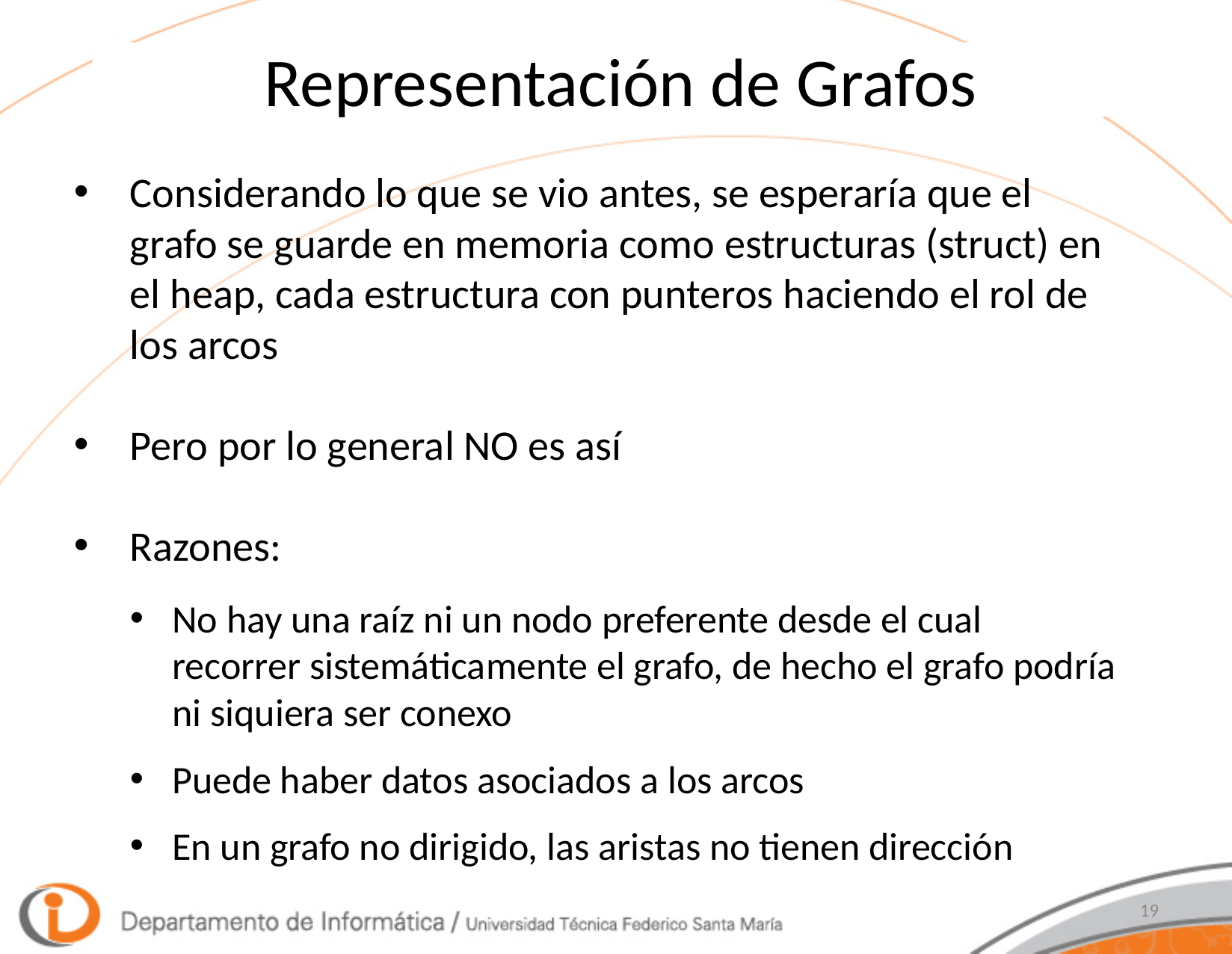

# Representación de Grafos
Considerando lo que se vio antes, se esperaría que el grafo se guarde en memoria como estructuras (struct) en el heap, cada estructura con punteros haciendo el rol de los arcos

Pero por lo general NO es así

Razones:

No hay una raíz ni un nodo preferente desde el cual recorrer sistemáticamente el grafo, de hecho el grafo podría ni siquiera ser conexo

Puede haber datos asociados a los arcos

En un grafo no dirigido, las aristas no tienen dirección
19